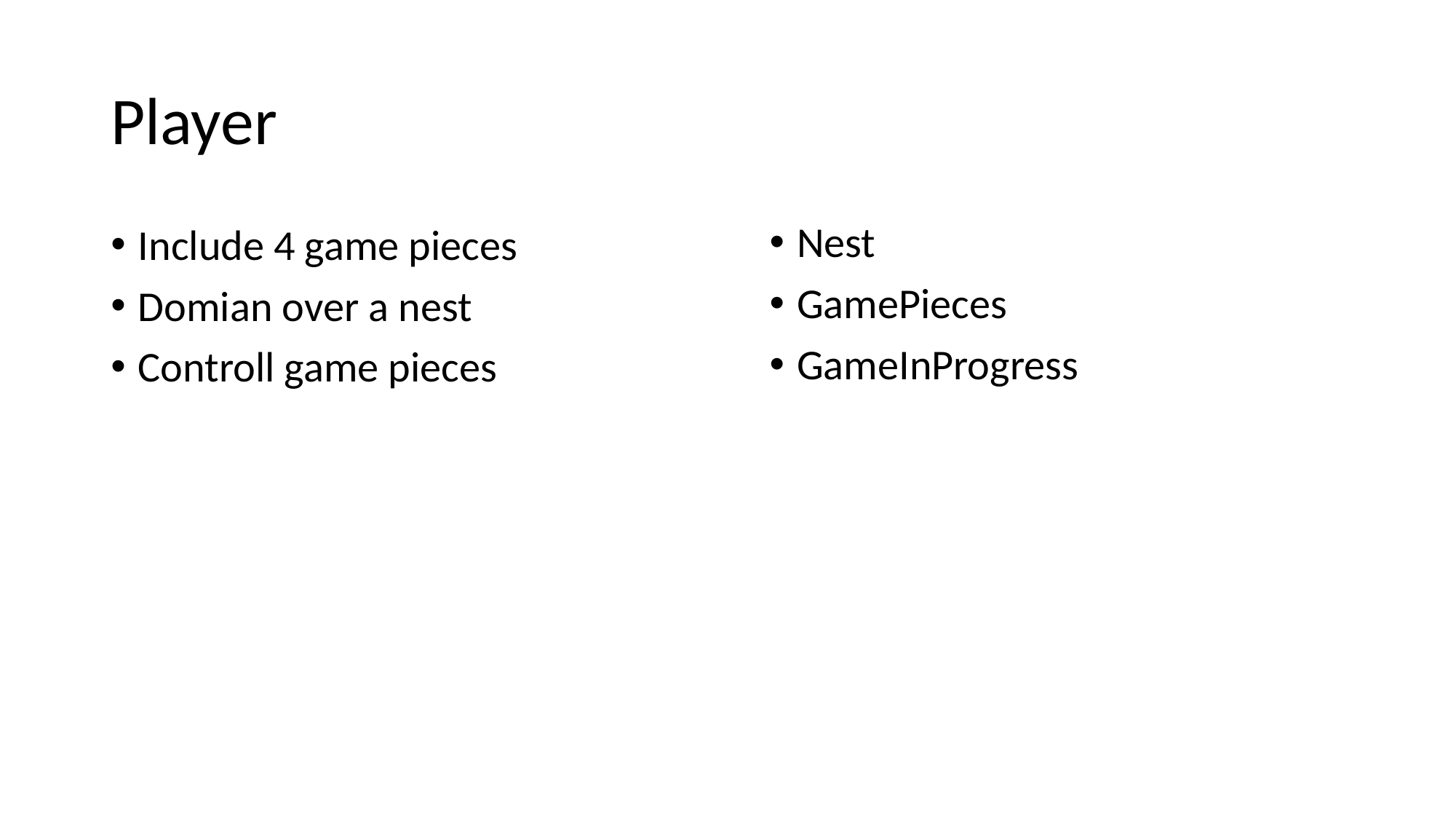

# Player
Nest
GamePieces
GameInProgress
Include 4 game pieces
Domian over a nest
Controll game pieces